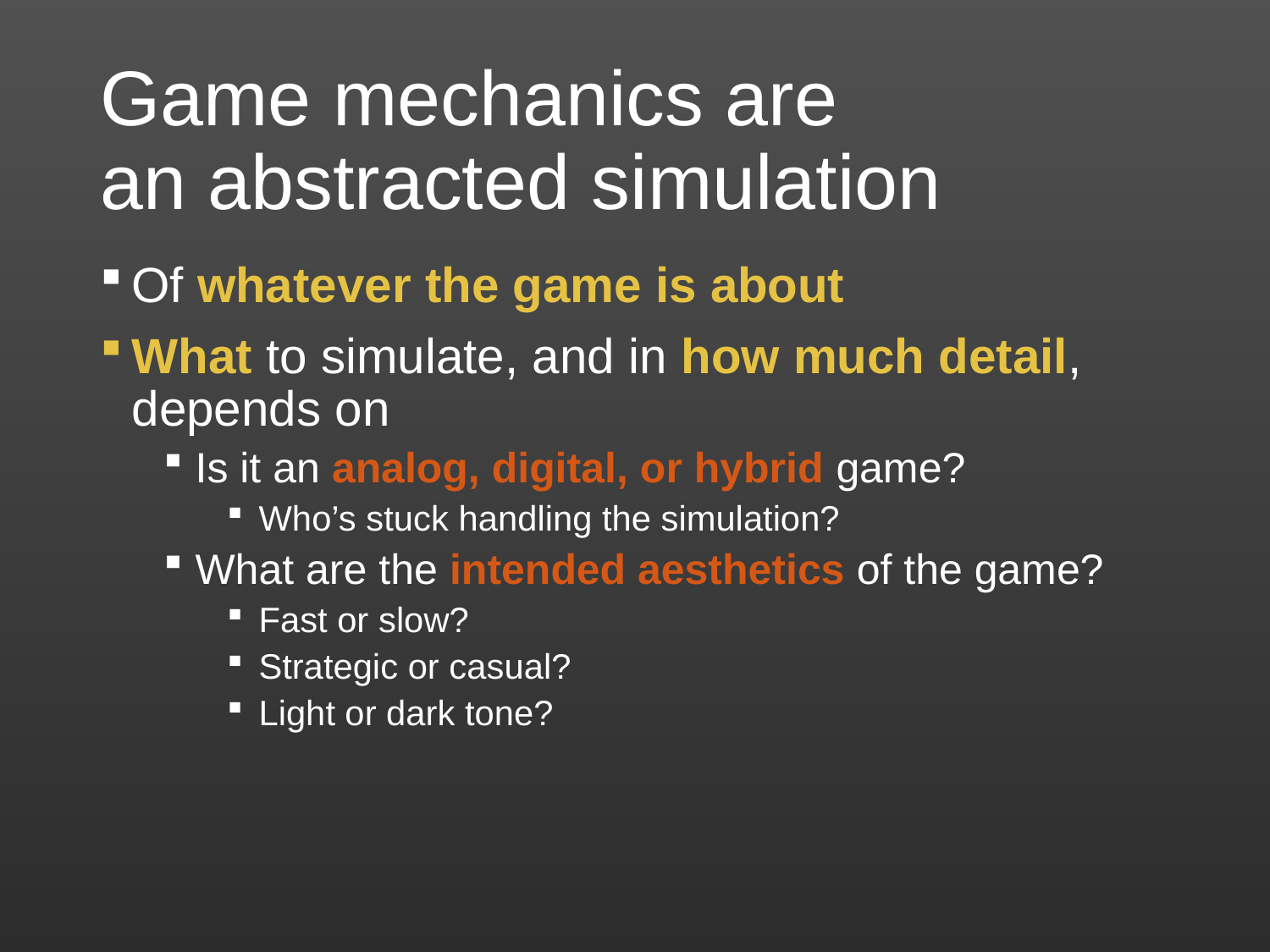

# Game mechanics are an abstracted simulation
Of whatever the game is about
What to simulate, and in how much detail, depends on
Is it an analog, digital, or hybrid game?
Who’s stuck handling the simulation?
What are the intended aesthetics of the game?
Fast or slow?
Strategic or casual?
Light or dark tone?